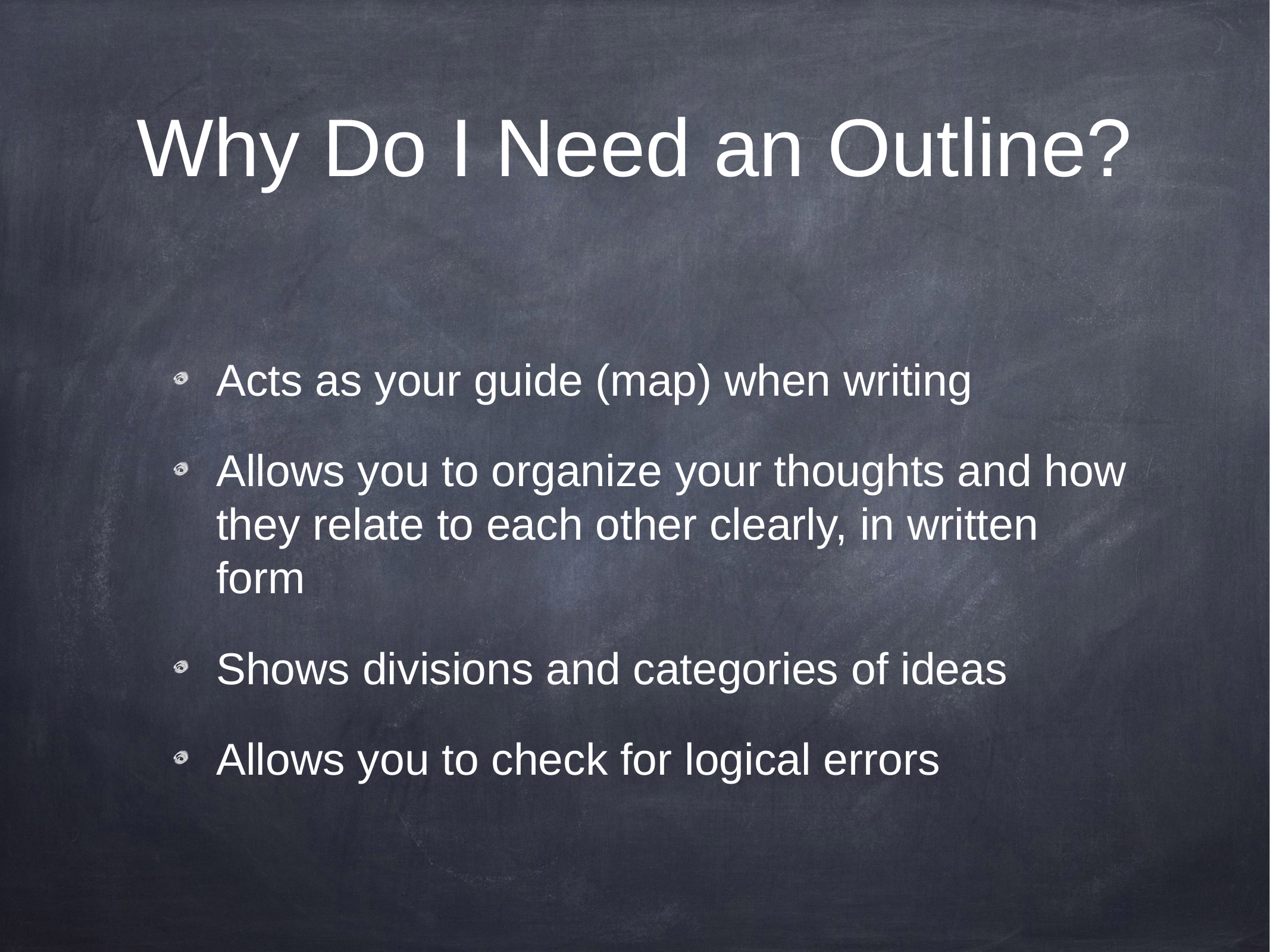

# Why Do I Need an Outline?
Acts as your guide (map) when writing
Allows you to organize your thoughts and how they relate to each other clearly, in written form
Shows divisions and categories of ideas
Allows you to check for logical errors